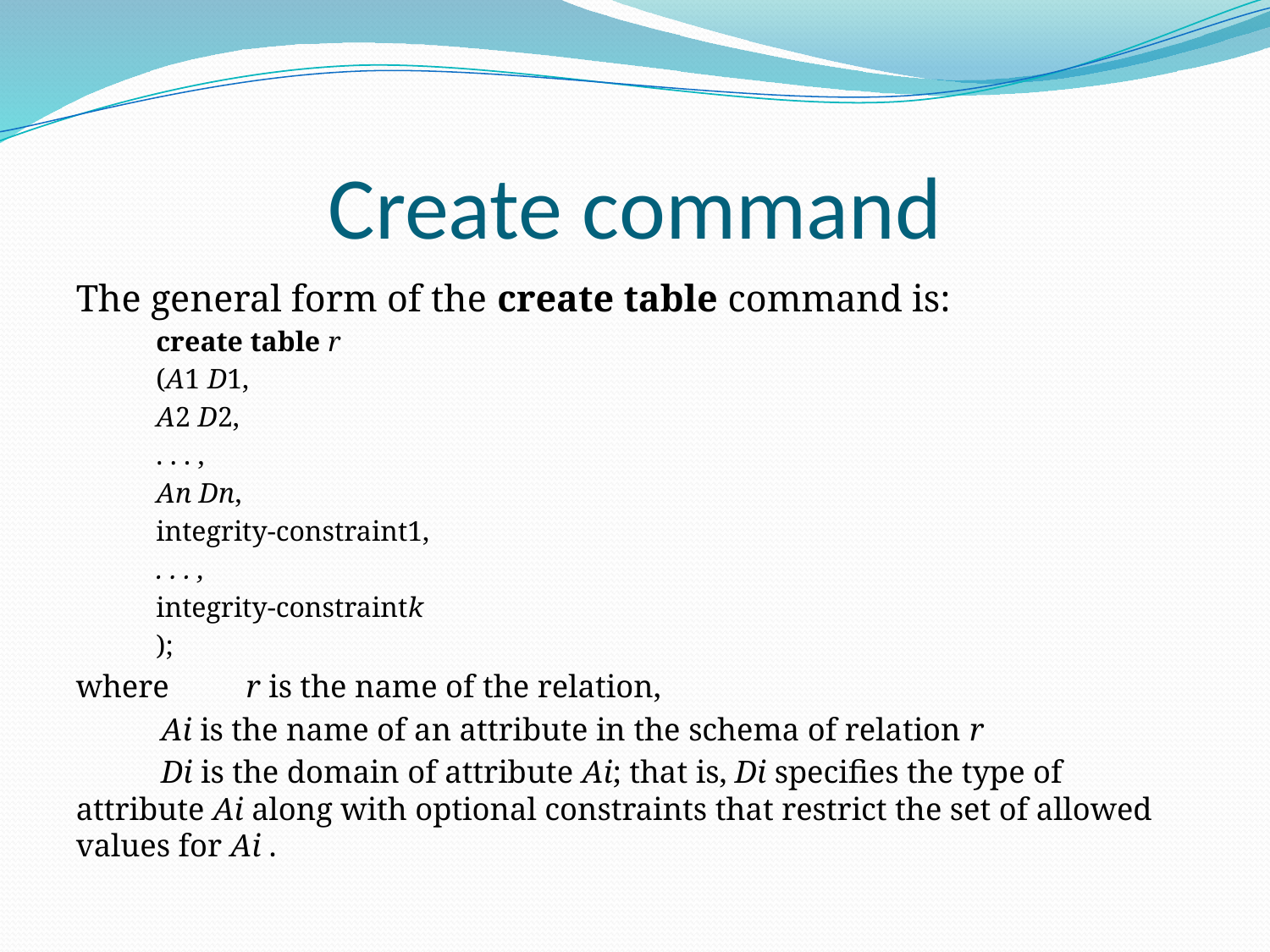

# Create command
The general form of the create table command is:
create table r
(A1 D1,
A2 D2,
. . . ,
An Dn,
integrity-constraint1,
. . . ,
integrity-constraintk
);
where 	r is the name of the relation,
	Ai is the name of an attribute in the schema of relation r
	Di is the domain of attribute Ai; that is, Di specifies the type of attribute Ai along with optional constraints that restrict the set of allowed values for Ai .